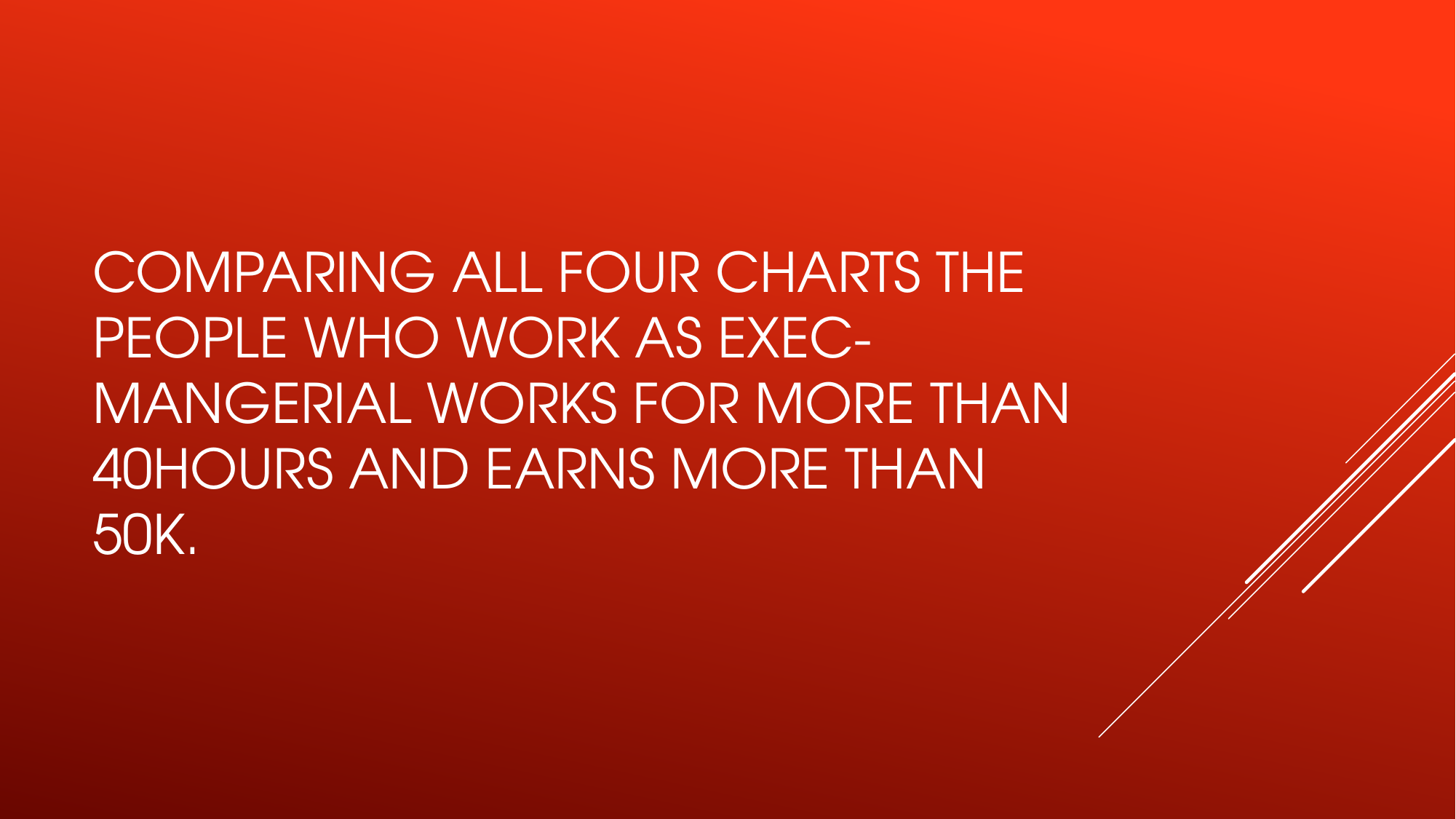

# Comparing all four charts the people who work as Exec-Mangerial works for more than 40hours and earns more than 50k.